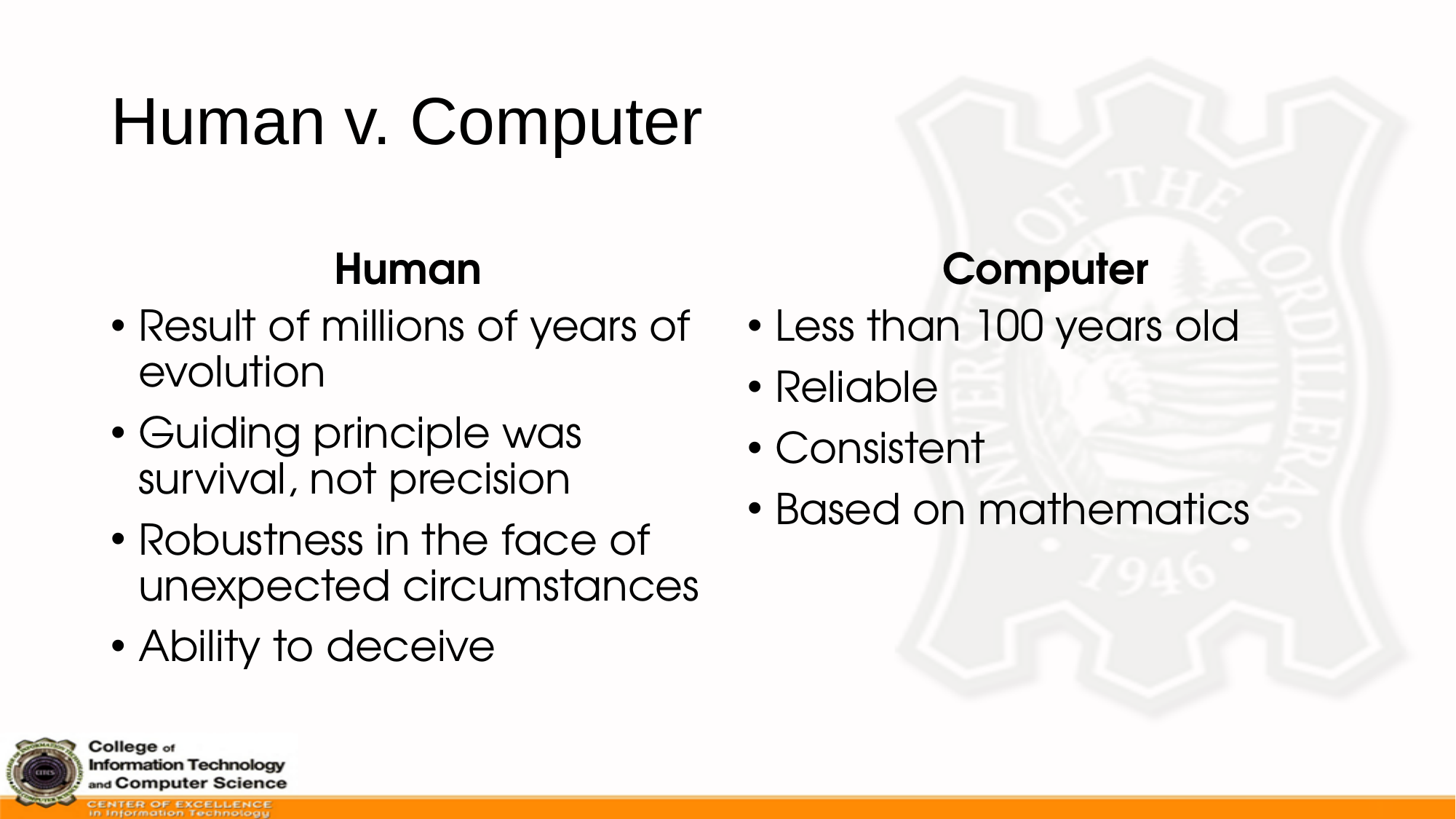

# Human v. Computer
Human
Computer
Result of millions of years of evolution
Guiding principle was survival, not precision
Robustness in the face of unexpected circumstances
Ability to deceive

Less than 100 years old
Reliable
Consistent
Based on mathematics